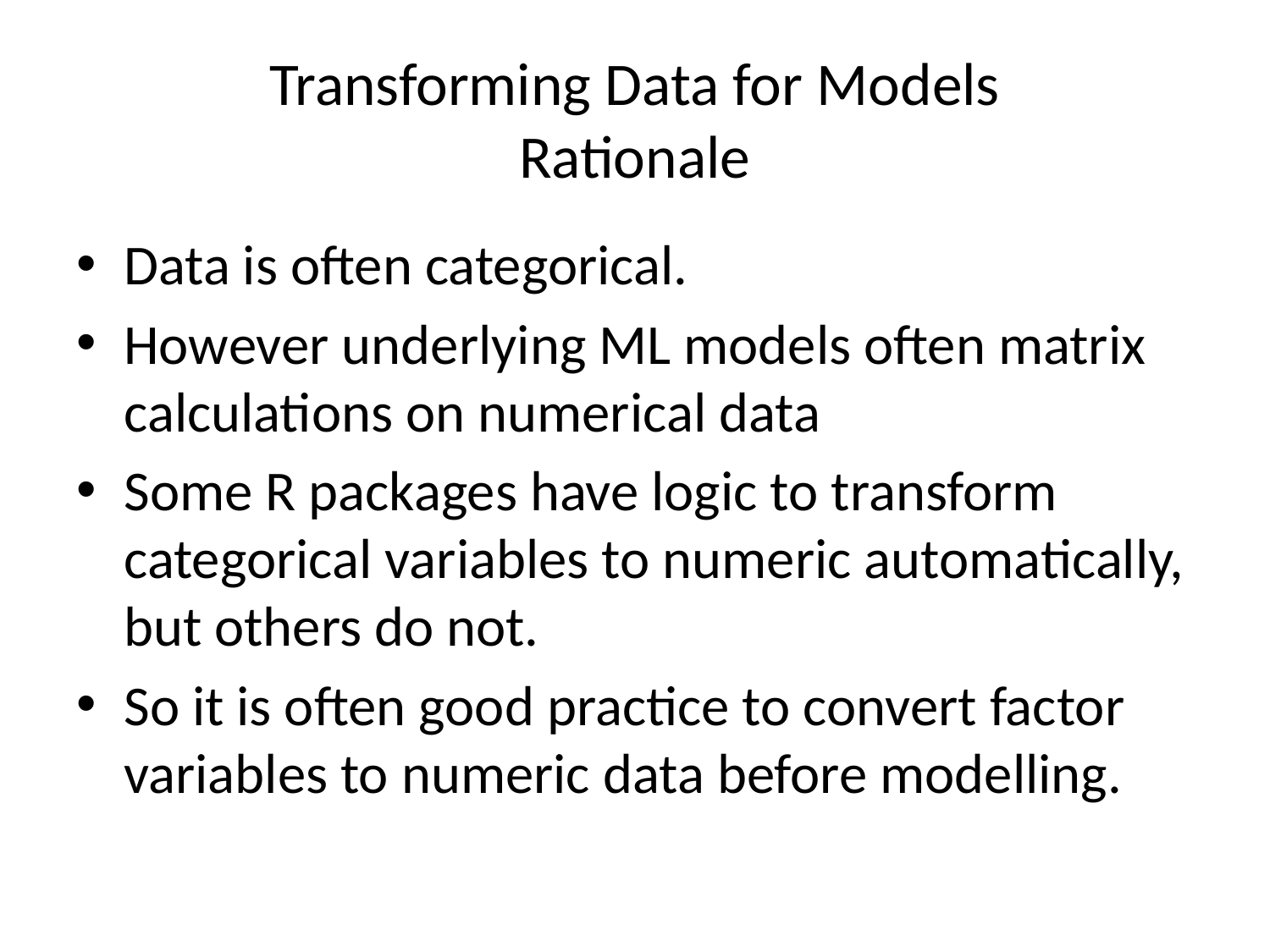

# Transforming Data for Models Rationale
Data is often categorical.
However underlying ML models often matrix calculations on numerical data
Some R packages have logic to transform categorical variables to numeric automatically, but others do not.
So it is often good practice to convert factor variables to numeric data before modelling.